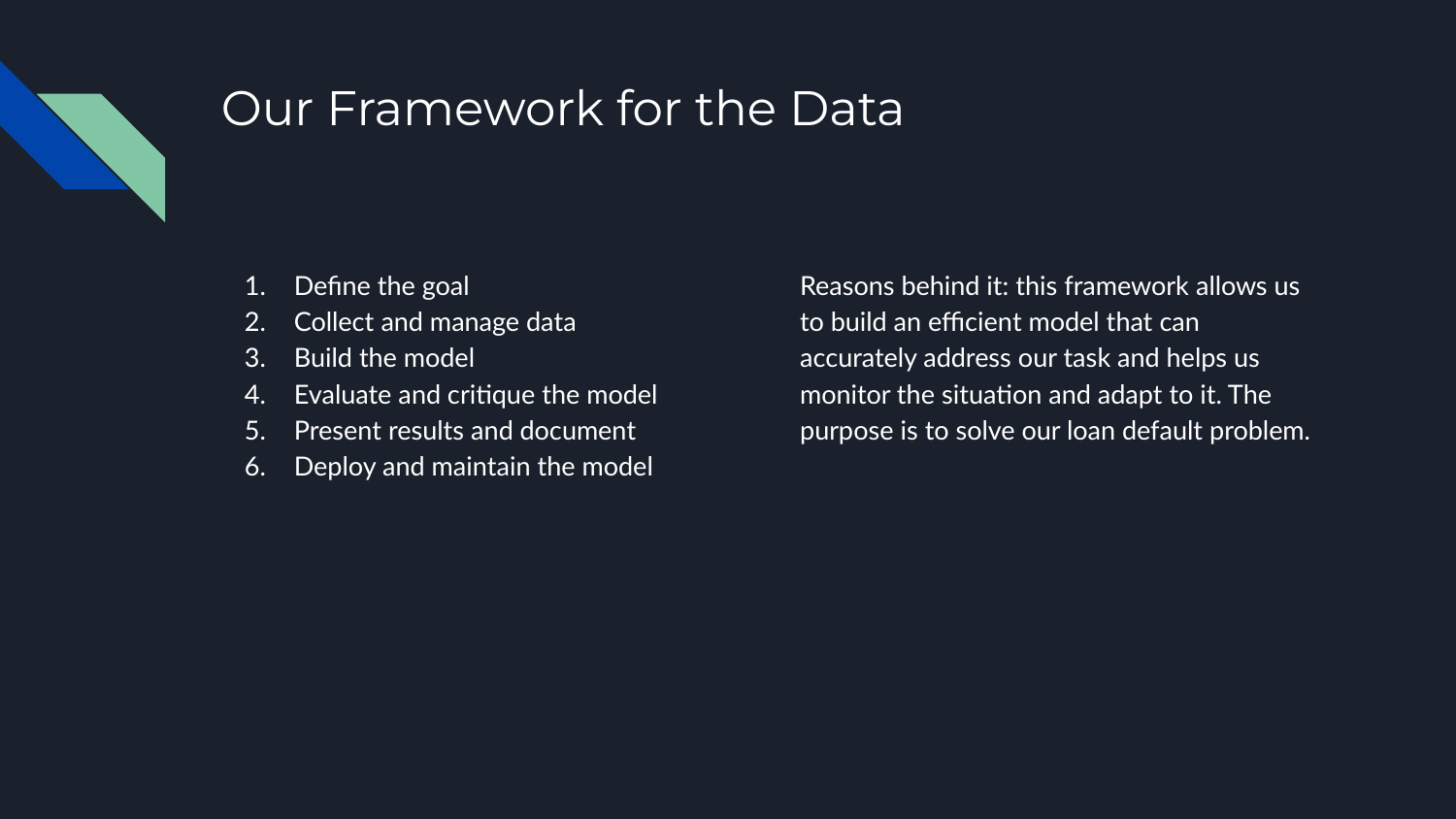

# Our Framework for the Data
Define the goal
Collect and manage data
Build the model
Evaluate and critique the model
Present results and document
Deploy and maintain the model
Reasons behind it: this framework allows us to build an efficient model that can accurately address our task and helps us monitor the situation and adapt to it. The purpose is to solve our loan default problem.